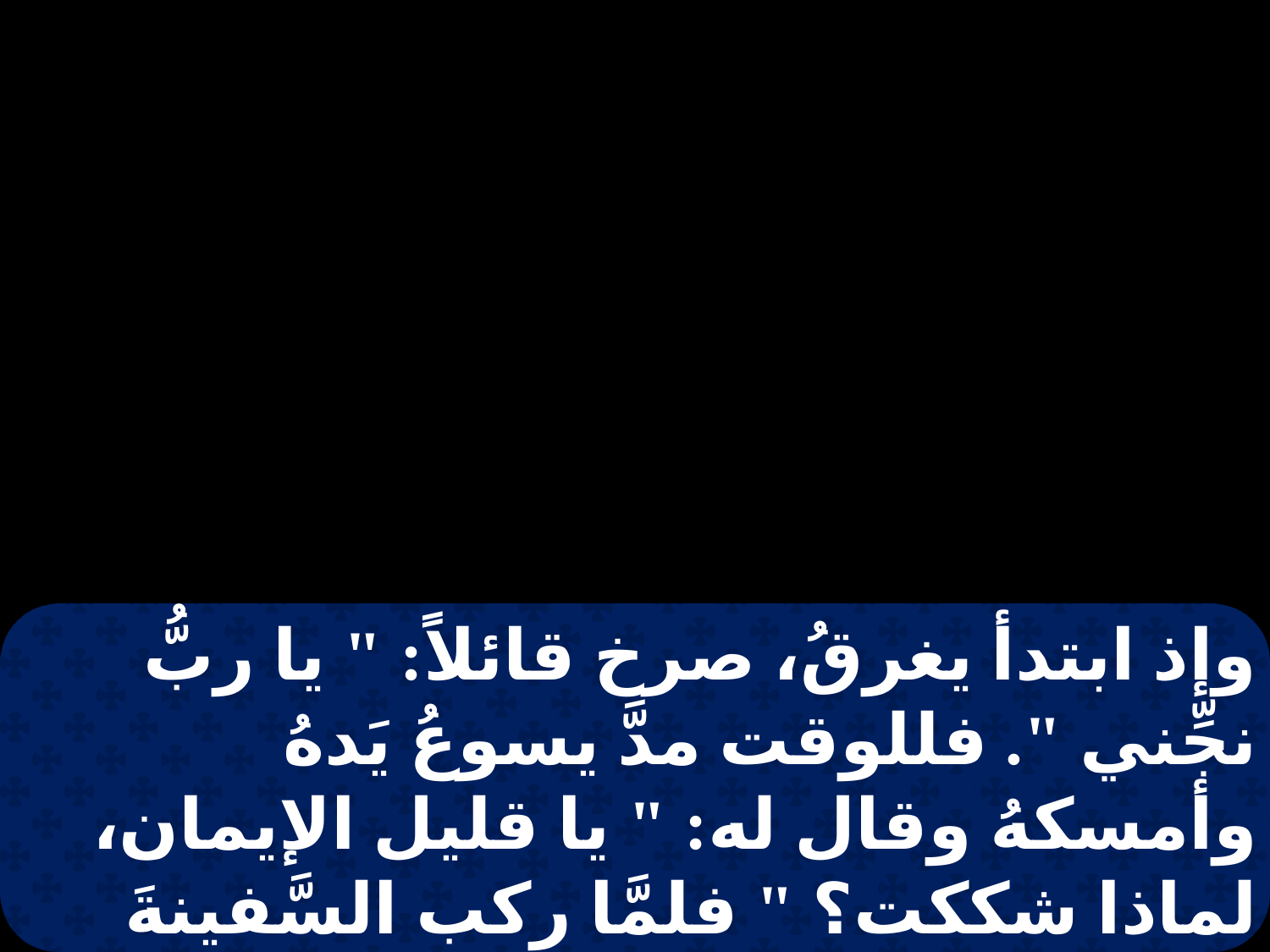

وإذ ابتدأ يغرقُ، صرخ قائلاً: " يا ربُّ نجِّني ". فللوقت مدَّ يسوعُ يَدهُ وأمسكهُ وقال له: " يا قليل الإيمان، لماذا شككت؟ " فلمَّا ركب السَّفينةَ سكنت الرِّيحُ. والذين كانوا في السَّفينةِ سجدوا لهُ قائلين: " بيقةِ أنتَ ابن الله ! ".